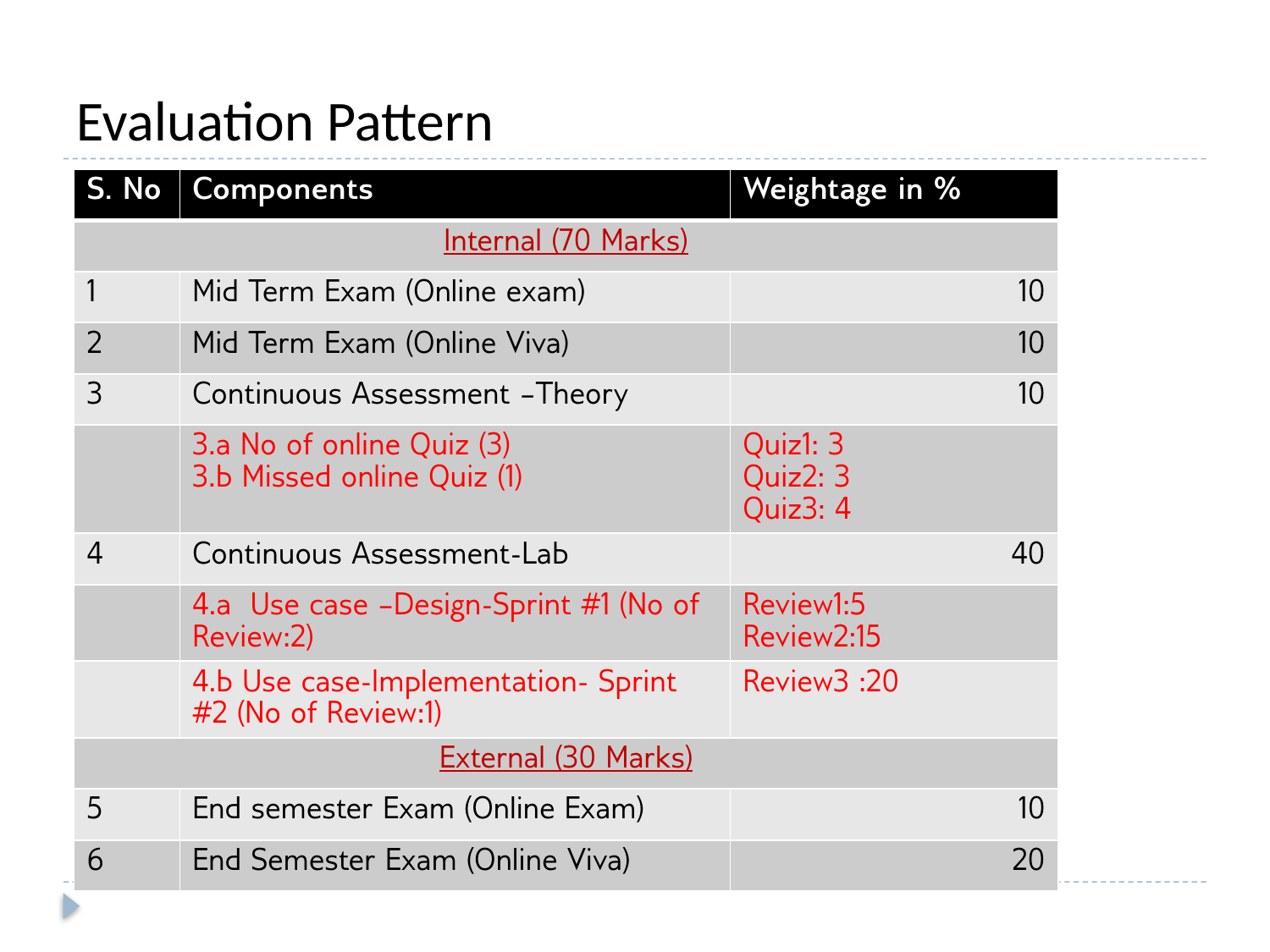

# Evaluation Pattern
| S. No | Components | Weightage in % |
| --- | --- | --- |
| Internal (70 Marks) |  |  |
| 1 | Mid Term Exam (Online exam) | 10 |
| 2 | Mid Term Exam (Online Viva) | 10 |
| 3 | Continuous Assessment –Theory | 10 |
|  | 3.a No of online Quiz (3) 3.b Missed online Quiz (1) | Quiz1: 3 Quiz2: 3 Quiz3: 4 |
| 4 | Continuous Assessment-Lab | 40 |
|  | 4.a Use case –Design-Sprint #1 (No of Review:2) | Review1:5 Review2:15 |
|  | 4.b Use case-Implementation- Sprint #2 (No of Review:1) | Review3 :20 |
| External (30 Marks) |  |  |
| 5 | End semester Exam (Online Exam) | 10 |
| 6 | End Semester Exam (Online Viva) | 20 |